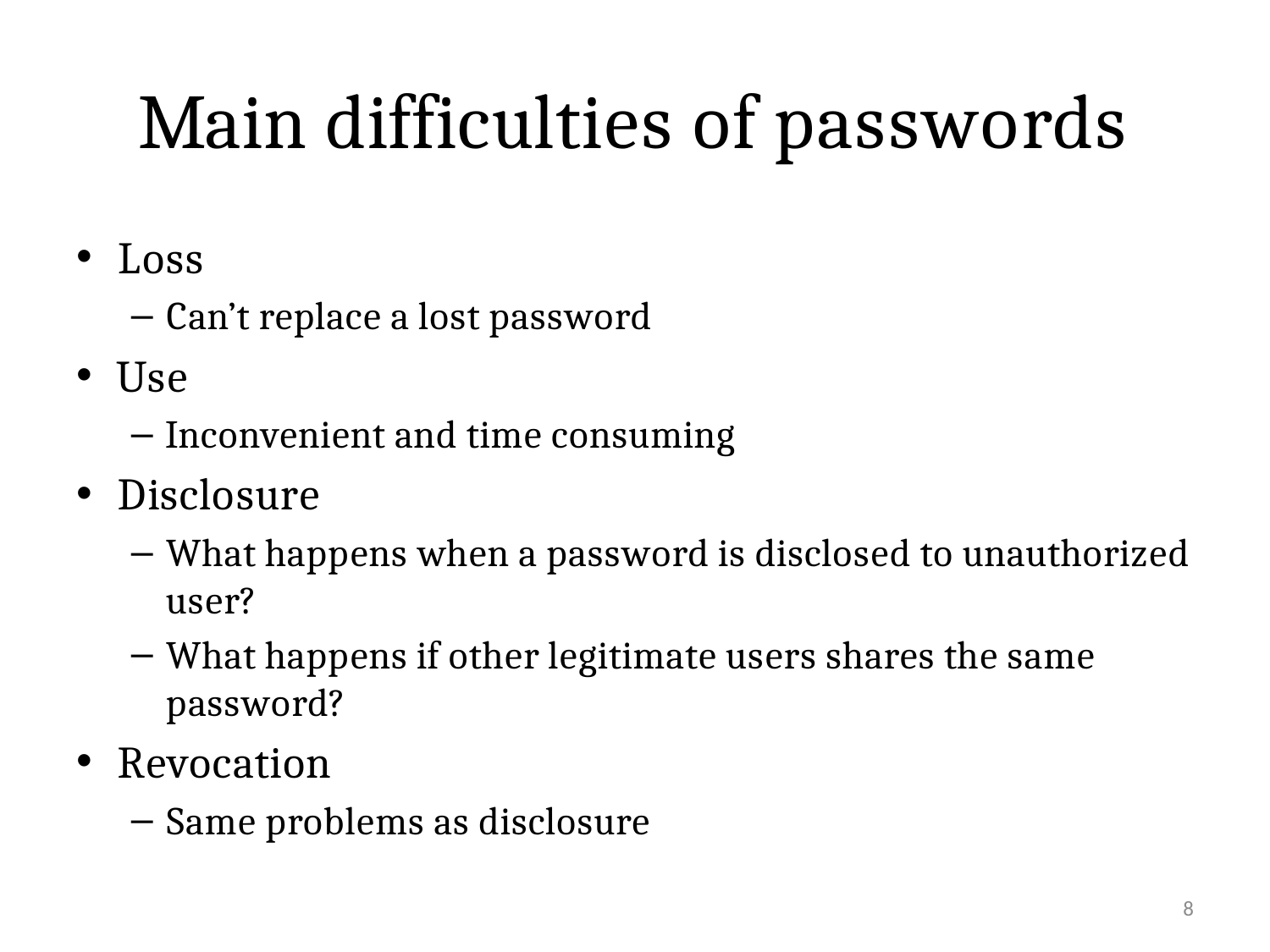

# Main difficulties of passwords
Loss
Can’t replace a lost password
Use
Inconvenient and time consuming
Disclosure
What happens when a password is disclosed to unauthorized user?
What happens if other legitimate users shares the same password?
Revocation
Same problems as disclosure
8